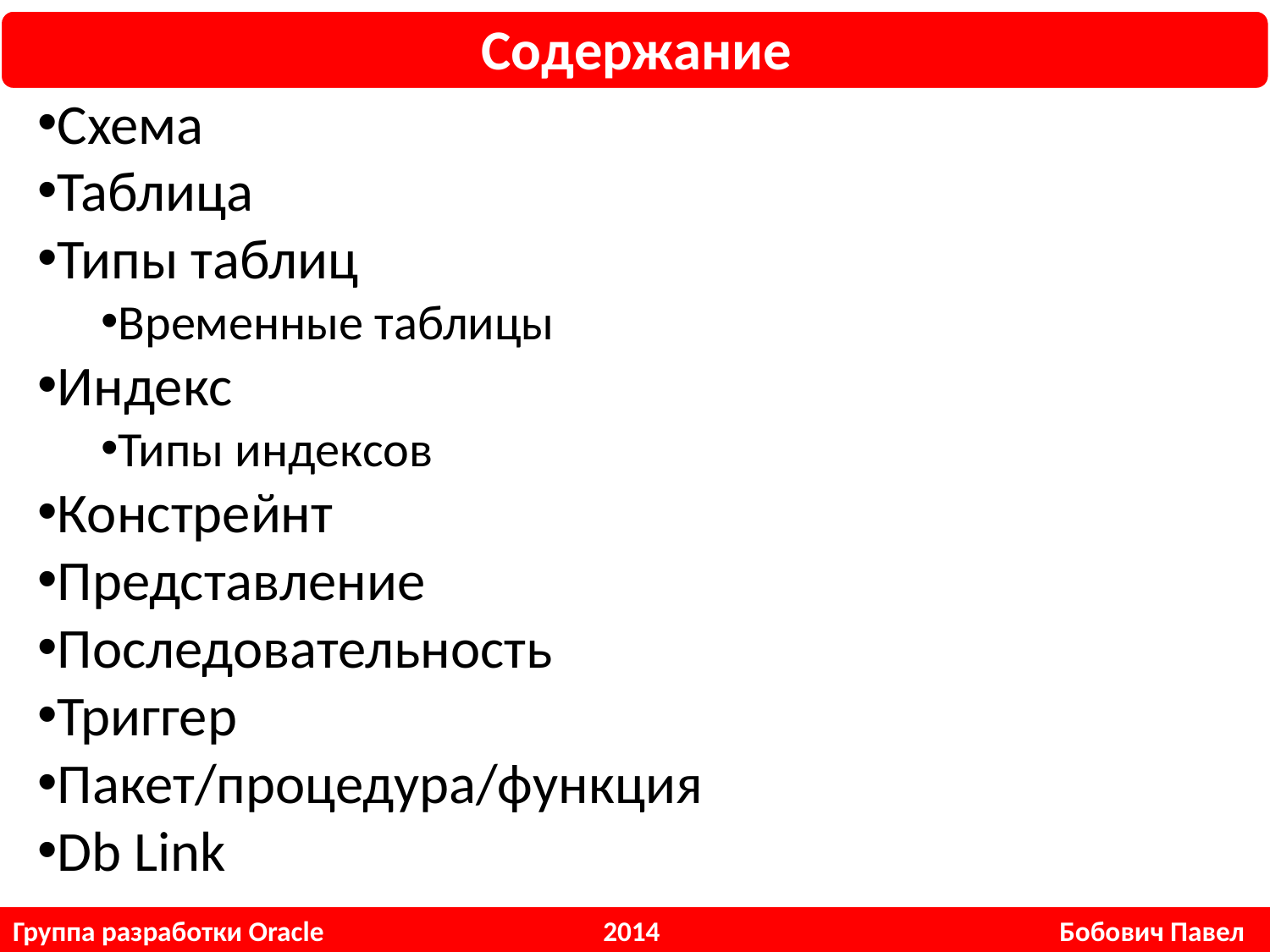

Содержание
Схема
Таблица
Типы таблиц
Временные таблицы
Индекс
Типы индексов
Констрейнт
Представление
Последовательность
Триггер
Пакет/процедура/функция
Db Link
Группа разработки Oracle                                            2014                                                               Бобович Павел